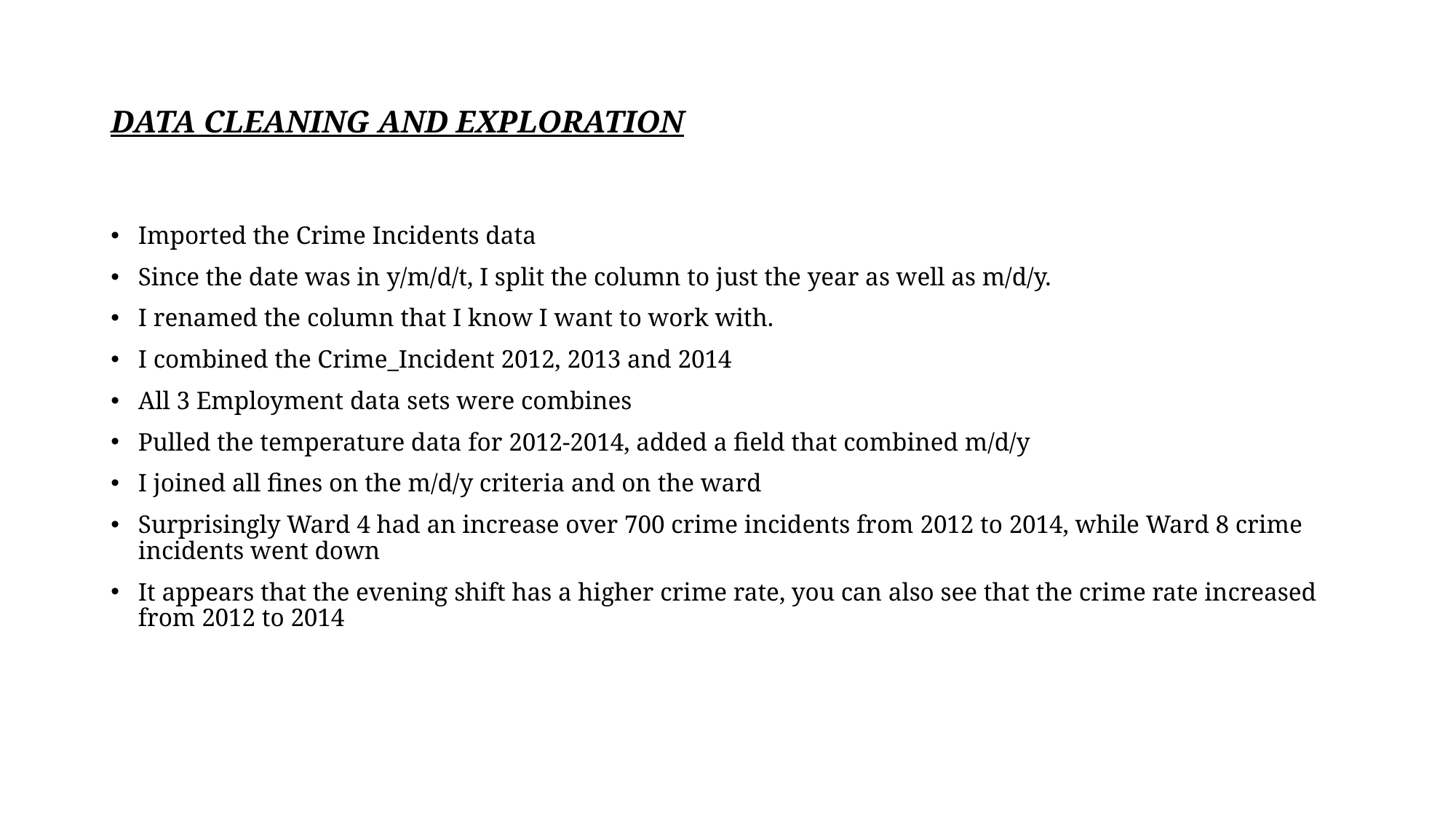

# DATA CLEANING AND EXPLORATION
Imported the Crime Incidents data
Since the date was in y/m/d/t, I split the column to just the year as well as m/d/y.
I renamed the column that I know I want to work with.
I combined the Crime_Incident 2012, 2013 and 2014
All 3 Employment data sets were combines
Pulled the temperature data for 2012-2014, added a field that combined m/d/y
I joined all fines on the m/d/y criteria and on the ward
Surprisingly Ward 4 had an increase over 700 crime incidents from 2012 to 2014, while Ward 8 crime incidents went down
It appears that the evening shift has a higher crime rate, you can also see that the crime rate increased from 2012 to 2014